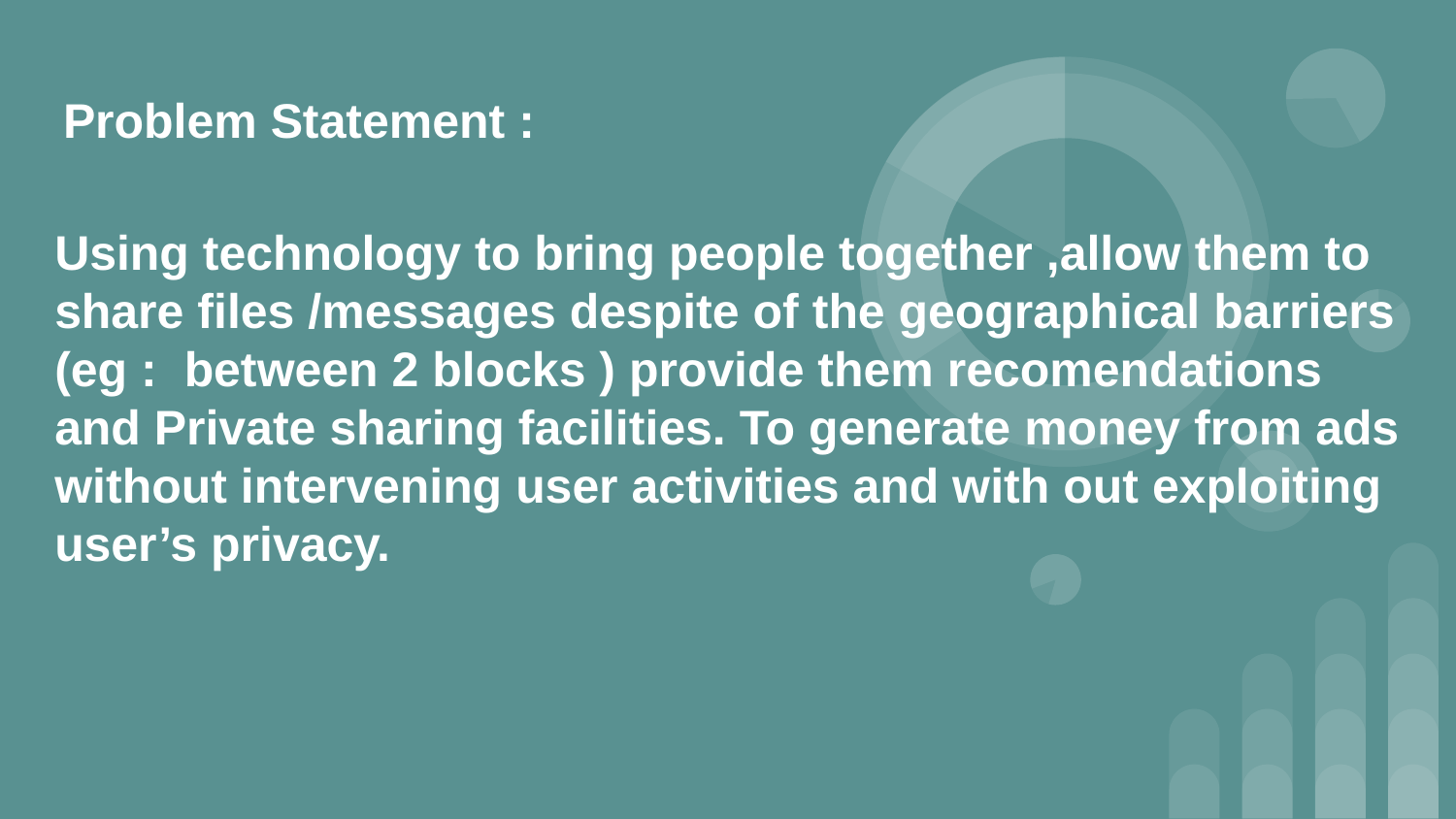

Problem Statement :
# Using technology to bring people together ,allow them to share files /messages despite of the geographical barriers (eg :  between 2 blocks ) provide them recomendations and Private sharing facilities. To generate money from ads without intervening user activities and with out exploiting user’s privacy.